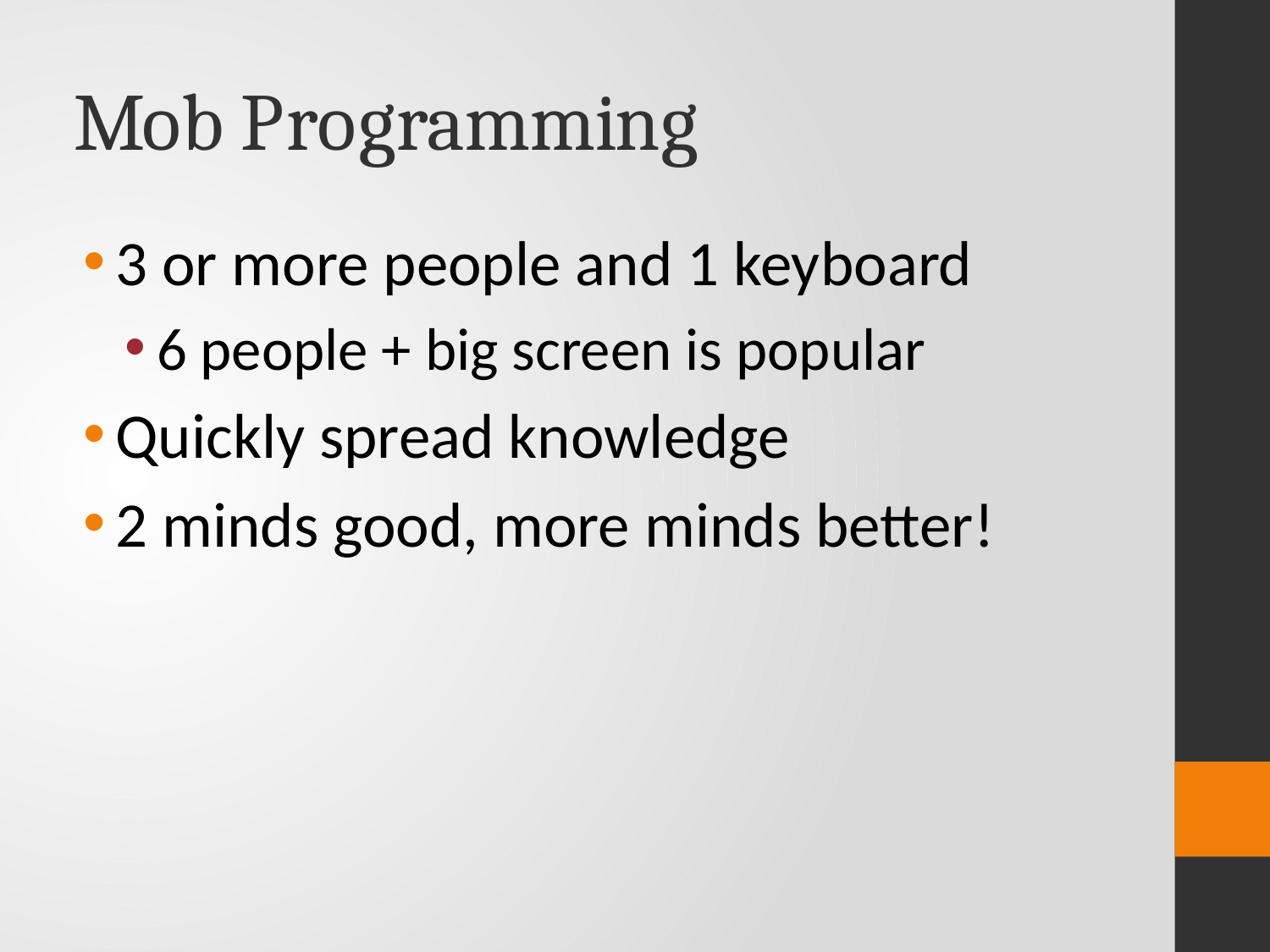

# Mob Programming
3 or more people and 1 keyboard
6 people + big screen is popular
Quickly spread knowledge
2 minds good, more minds better!